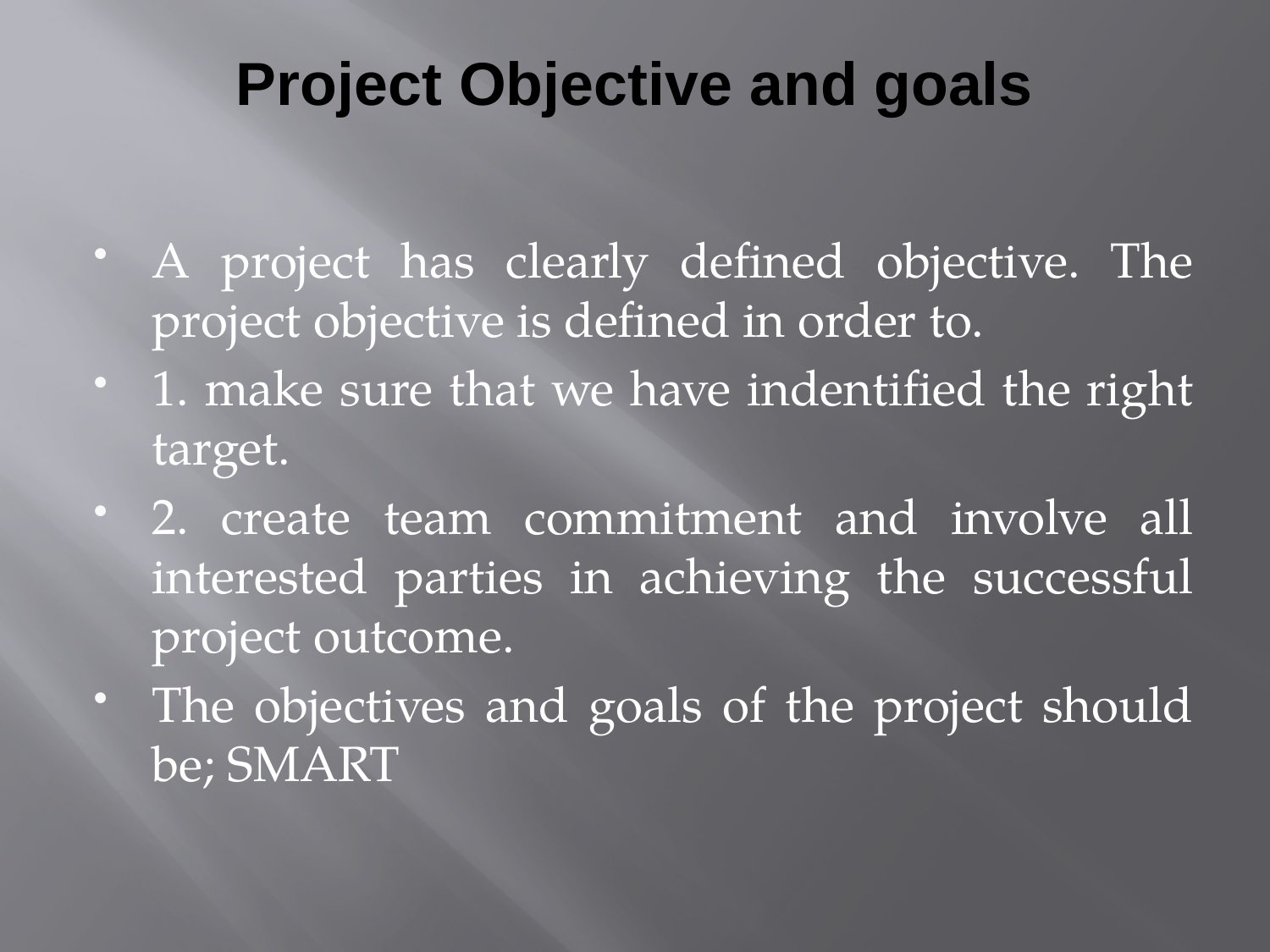

# Project Objective and goals
A project has clearly defined objective. The project objective is defined in order to.
1. make sure that we have indentified the right target.
2. create team commitment and involve all interested parties in achieving the successful project outcome.
The objectives and goals of the project should be; SMART